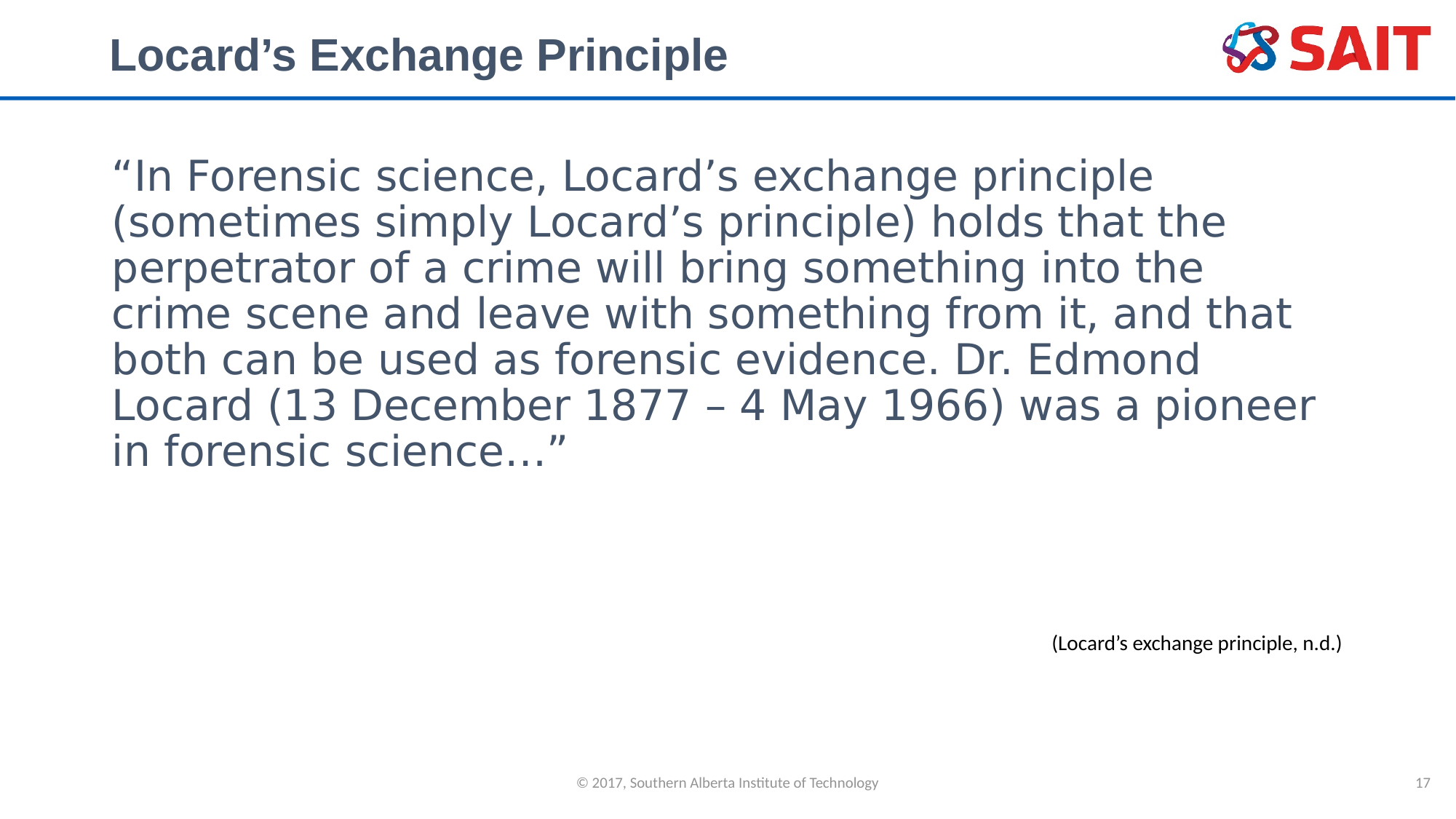

# Locard’s Exchange Principle
“In Forensic science, Locard’s exchange principle (sometimes simply Locard’s principle) holds that the perpetrator of a crime will bring something into the crime scene and leave with something from it, and that both can be used as forensic evidence. Dr. Edmond Locard (13 December 1877 – 4 May 1966) was a pioneer in forensic science…”
(Locard’s exchange principle, n.d.)